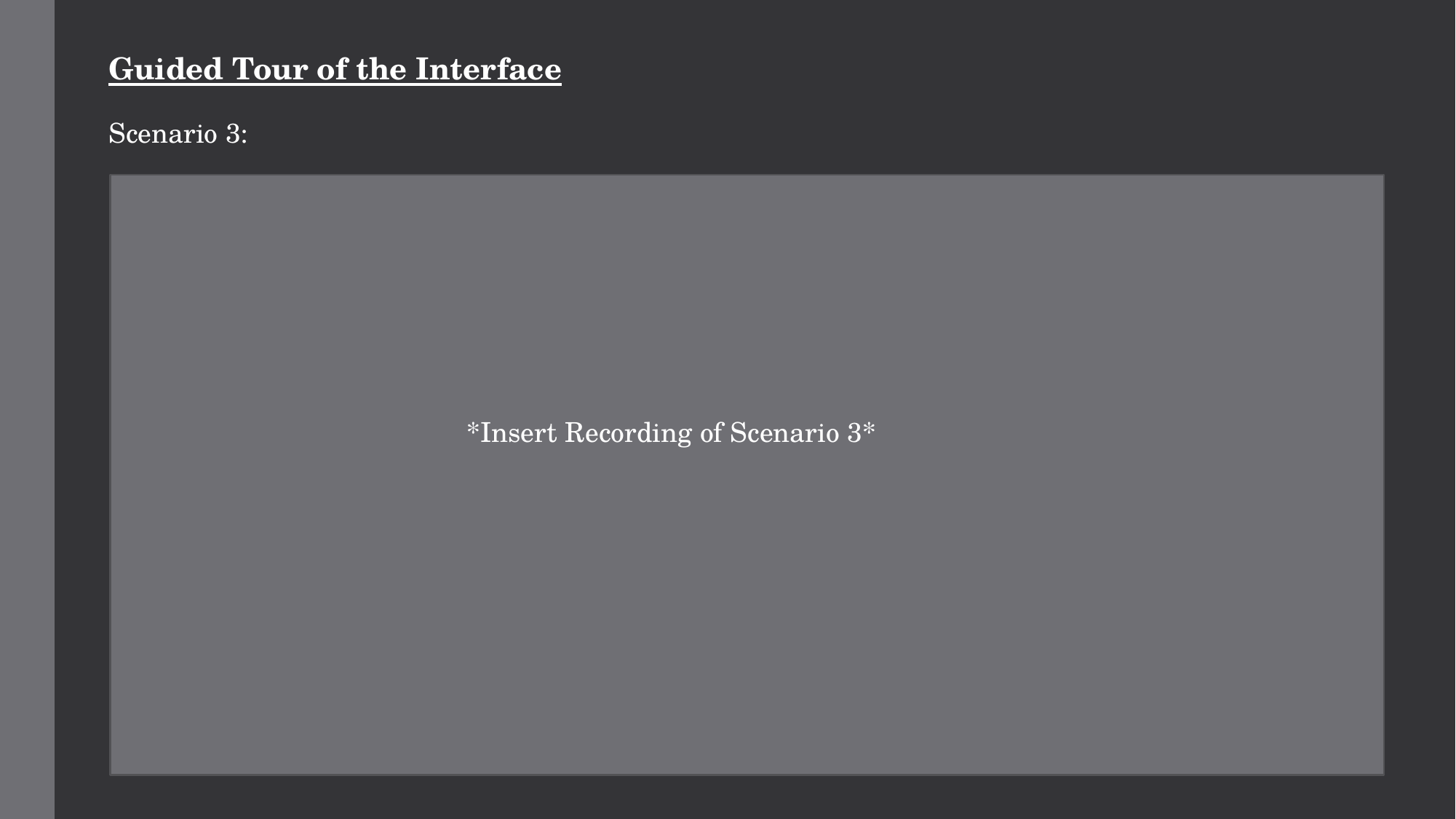

Guided Tour of the Interface
Scenario 3:

*Insert Recording of Scenario 3*